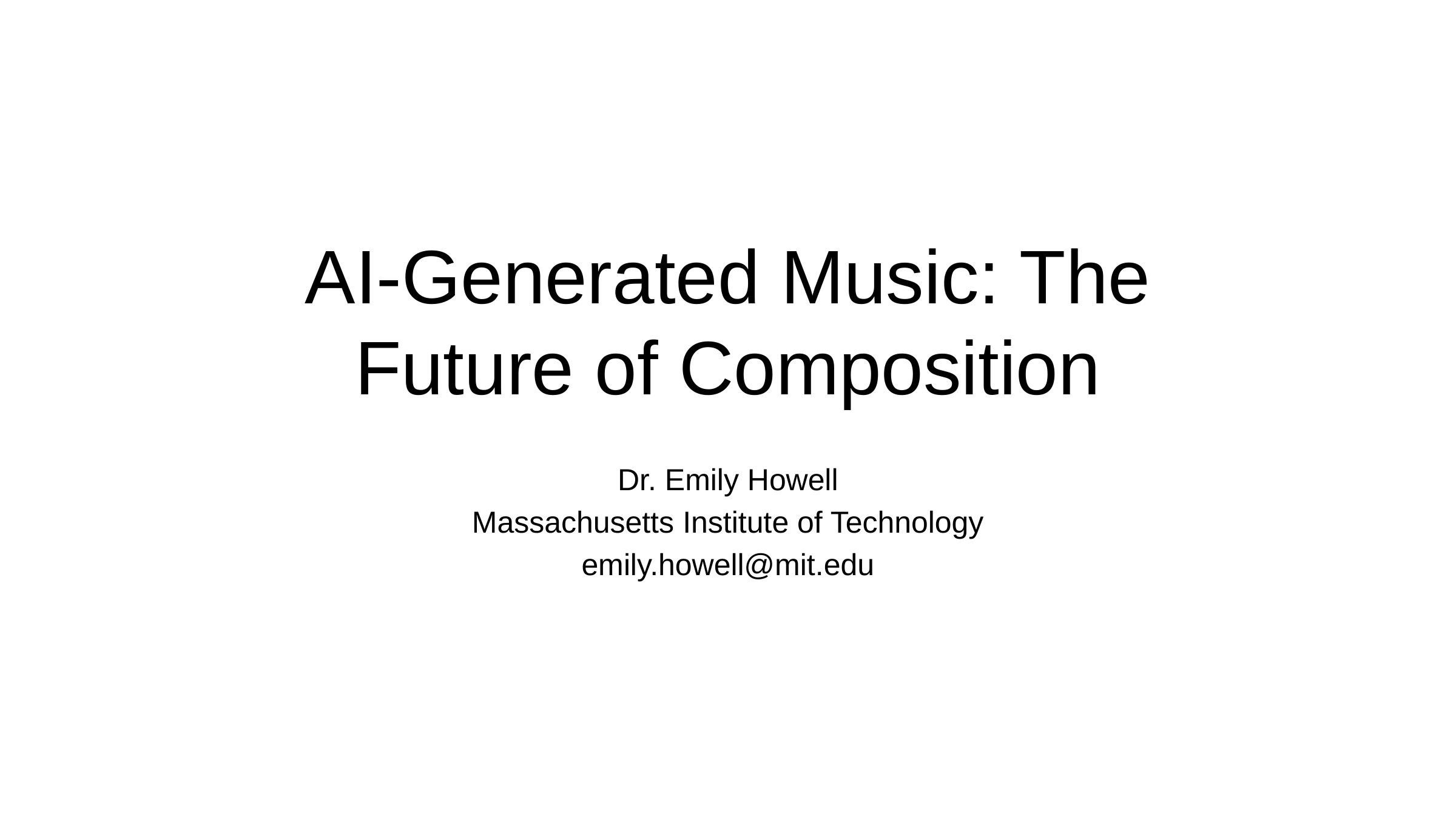

# AI-Generated Music: The Future of Composition
Dr. Emily Howell
Massachusetts Institute of Technology
emily.howell@mit.edu